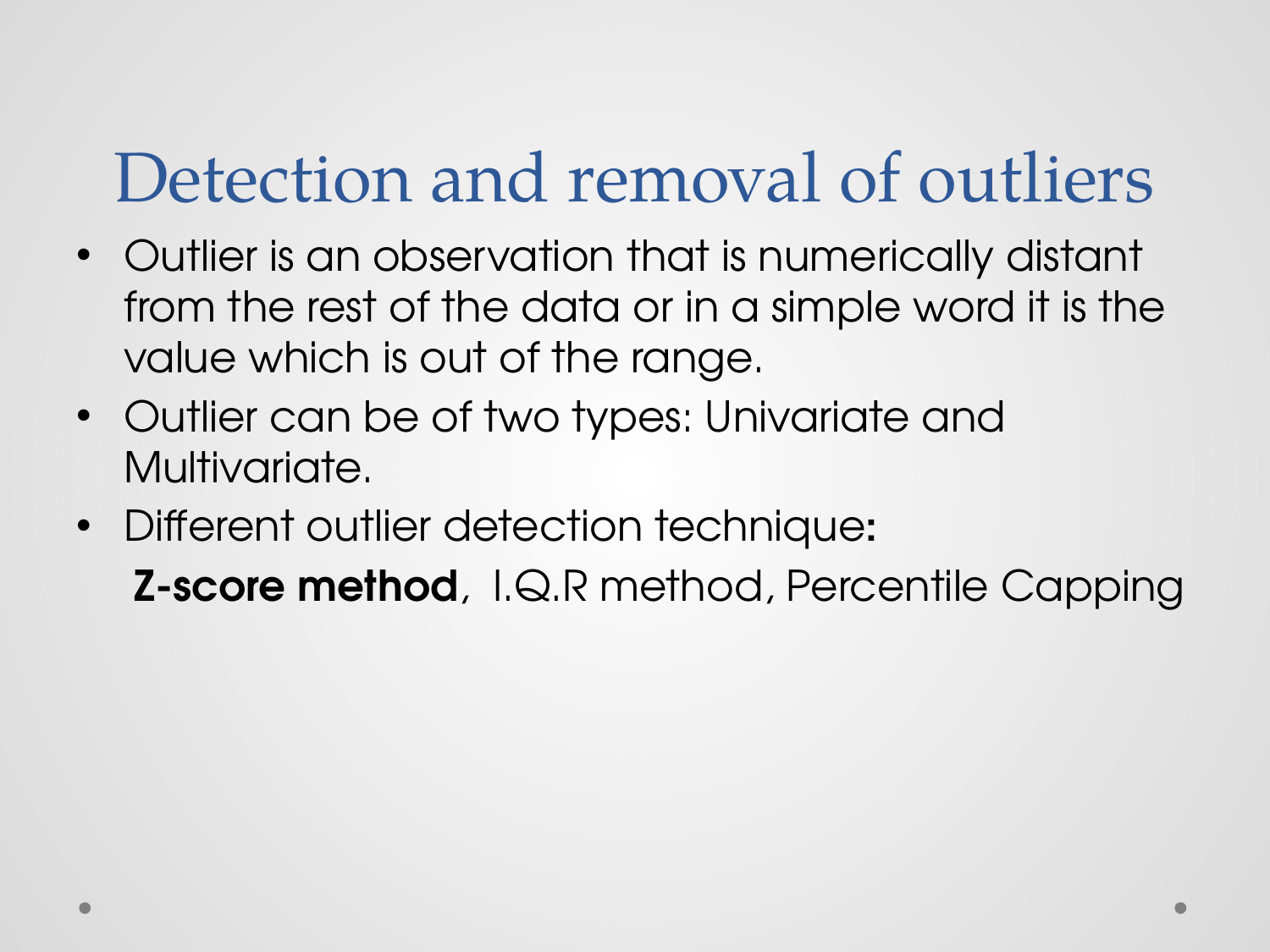

# Detection and removal of outliers
Outlier is an observation that is numerically distant from the rest of the data or in a simple word it is the value which is out of the range.
Outlier can be of two types: Univariate and Multivariate.
Different outlier detection technique:
     Z-score method,  I.Q.R method, Percentile Capping